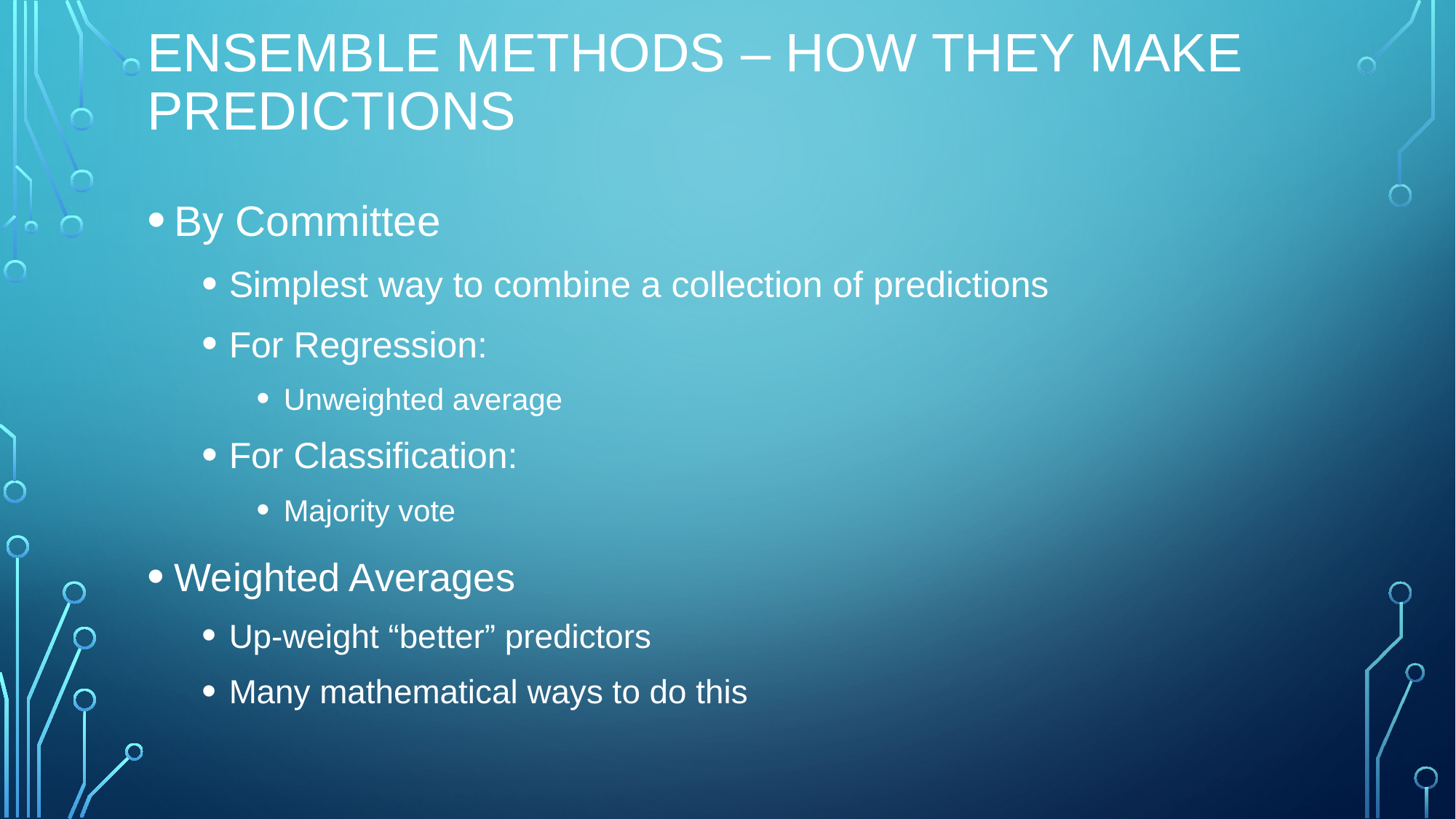

# Ensemble Methods – How they make Predictions
By Committee
Simplest way to combine a collection of predictions
For Regression:
Unweighted average
For Classification:
Majority vote
Weighted Averages
Up-weight “better” predictors
Many mathematical ways to do this